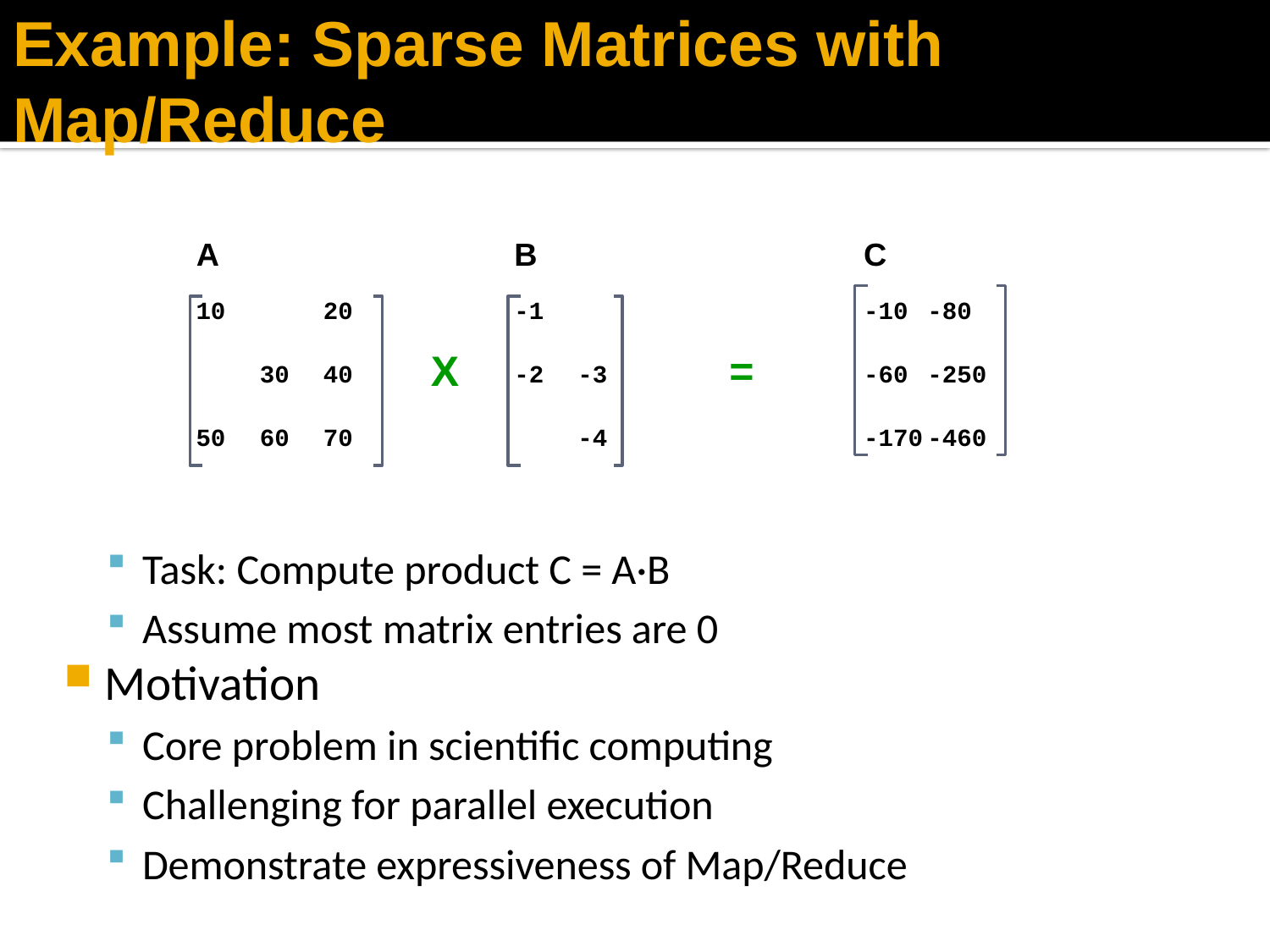

# Example: Sparse Matrices with Map/Reduce
A
10

20

30
40
50
60
70

B
-1

-2
-3

-4
C
-10
-80
-60
-250
-170
-460

X
=
Task: Compute product C = A·B
Assume most matrix entries are 0
Motivation
Core problem in scientific computing
Challenging for parallel execution
Demonstrate expressiveness of Map/Reduce